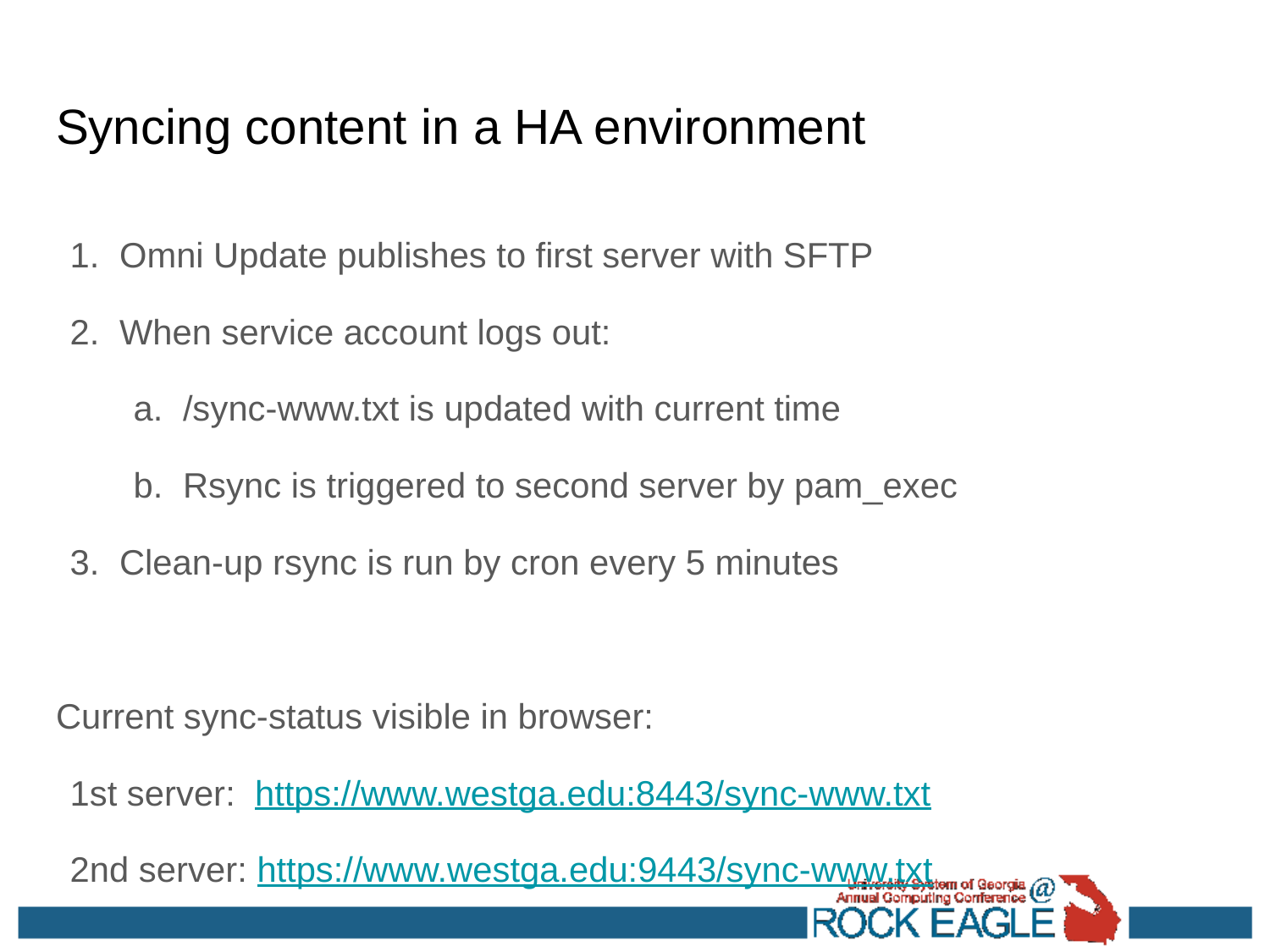

# Syncing content in a HA environment
Omni Update publishes to first server with SFTP
When service account logs out:
/sync-www.txt is updated with current time
Rsync is triggered to second server by pam_exec
Clean-up rsync is run by cron every 5 minutes

Current sync-status visible in browser:
1st server:  https://www.westga.edu:8443/sync-www.txt
2nd server: https://www.westga.edu:9443/sync-www.txt